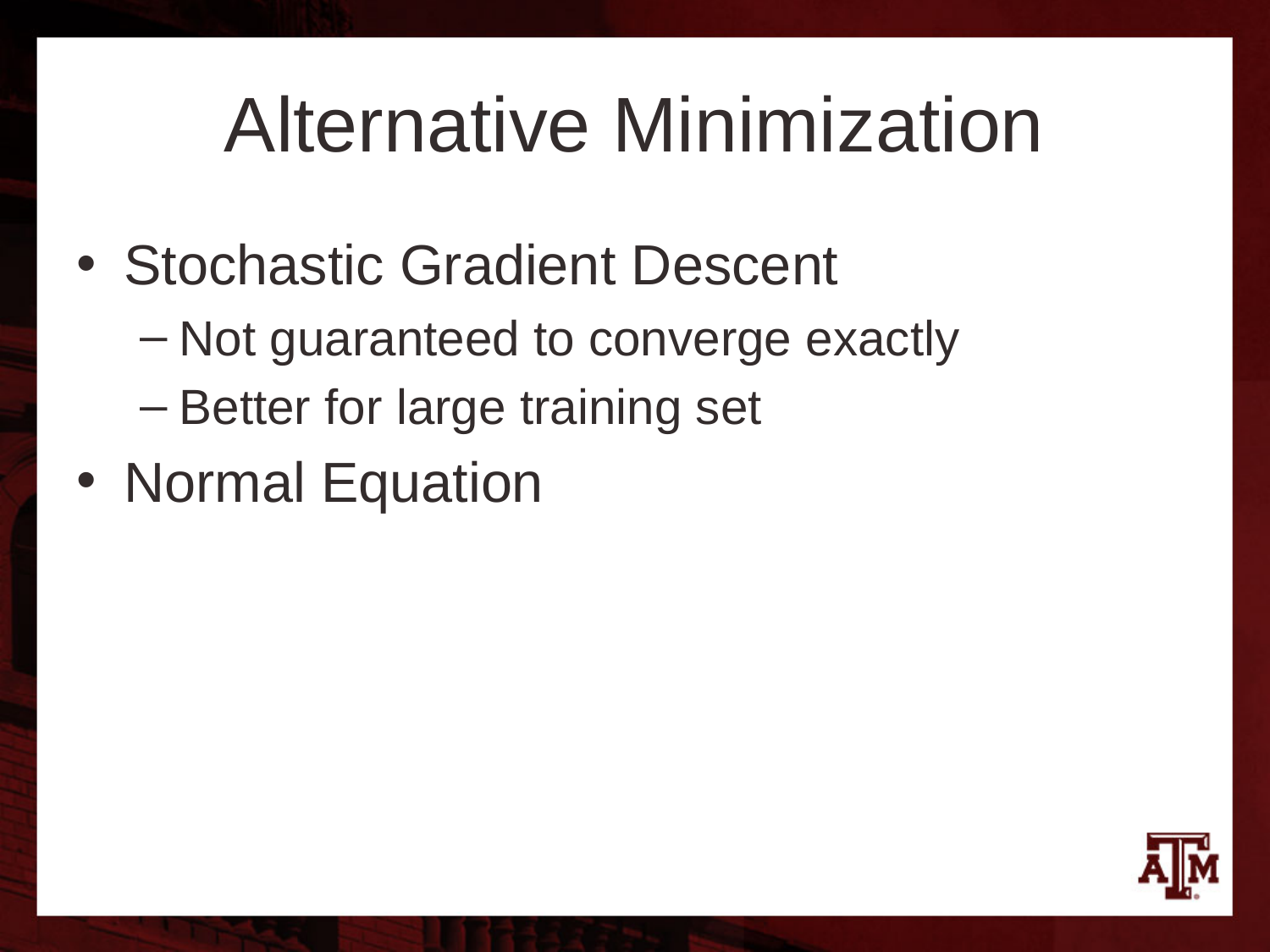

# Alternative Minimization
Stochastic Gradient Descent
Not guaranteed to converge exactly
Better for large training set
Normal Equation